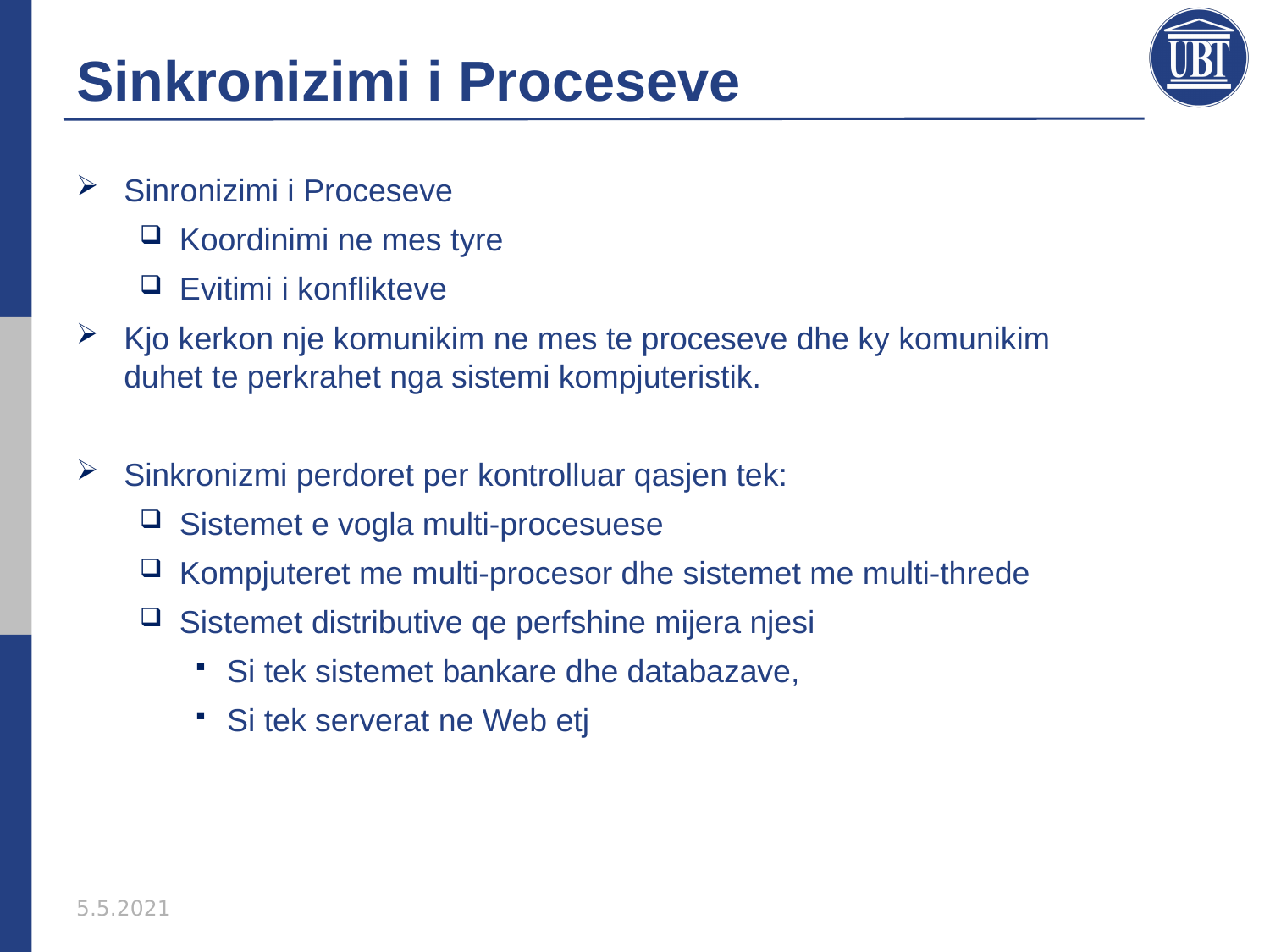

# Sinkronizimi i Proceseve
Sinronizimi i Proceseve
Koordinimi ne mes tyre
Evitimi i konflikteve
Kjo kerkon nje komunikim ne mes te proceseve dhe ky komunikim duhet te perkrahet nga sistemi kompjuteristik.

Sinkronizmi perdoret per kontrolluar qasjen tek:
Sistemet e vogla multi-procesuese
Kompjuteret me multi-procesor dhe sistemet me multi-threde
Sistemet distributive qe perfshine mijera njesi
Si tek sistemet bankare dhe databazave,
Si tek serverat ne Web etj

5.5.2021